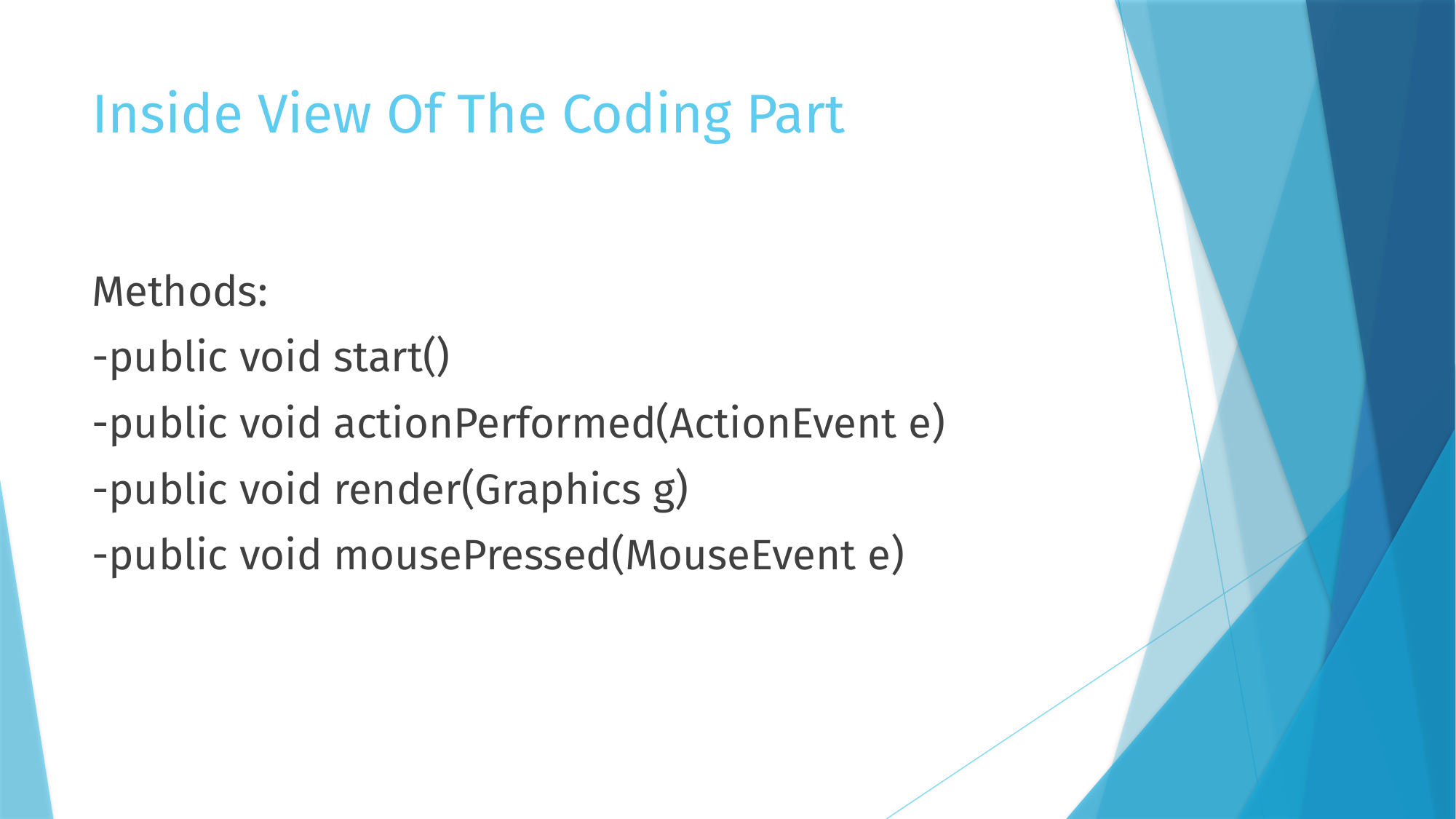

# Inside View Of The Coding Part
Methods:
-public void start()
-public void actionPerformed(ActionEvent e)
-public void render(Graphics g)
-public void mousePressed(MouseEvent e)